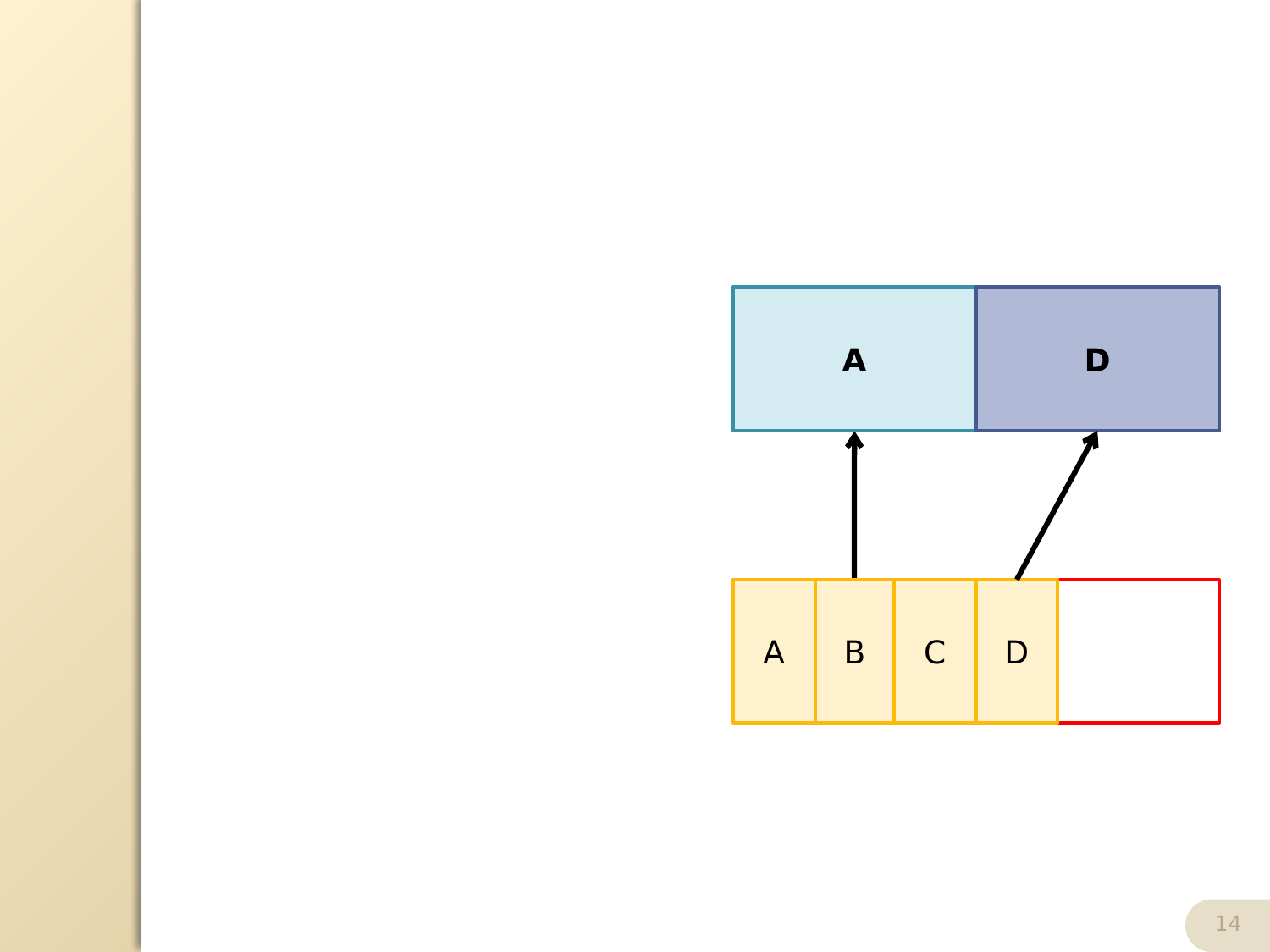

A
D

A
B
D
C
14